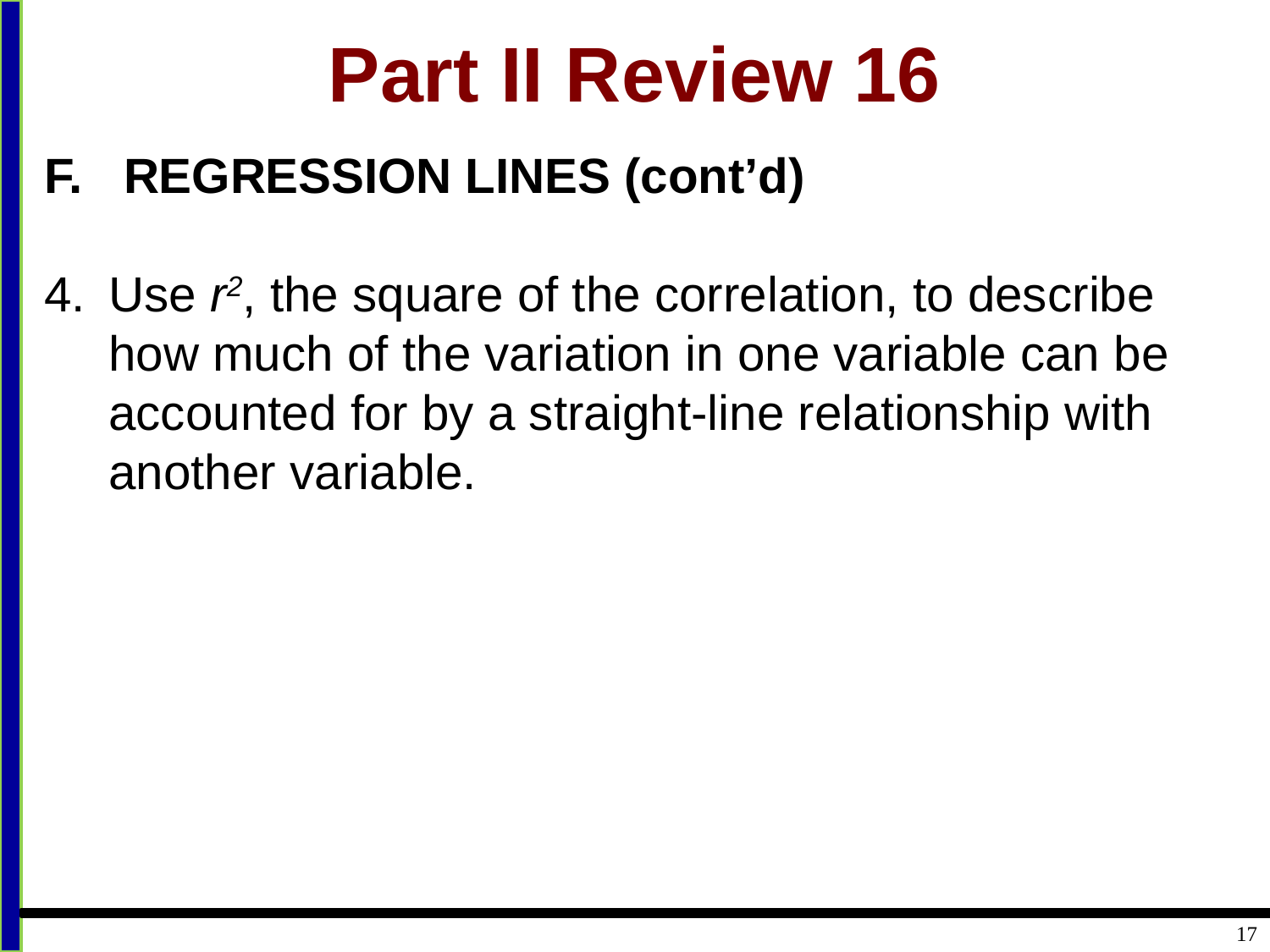

# Part II Review 16
REGRESSION LINES (cont’d)

4. 	Use r2, the square of the correlation, to describe how much of the variation in one variable can be accounted for by a straight-line relationship with another variable.